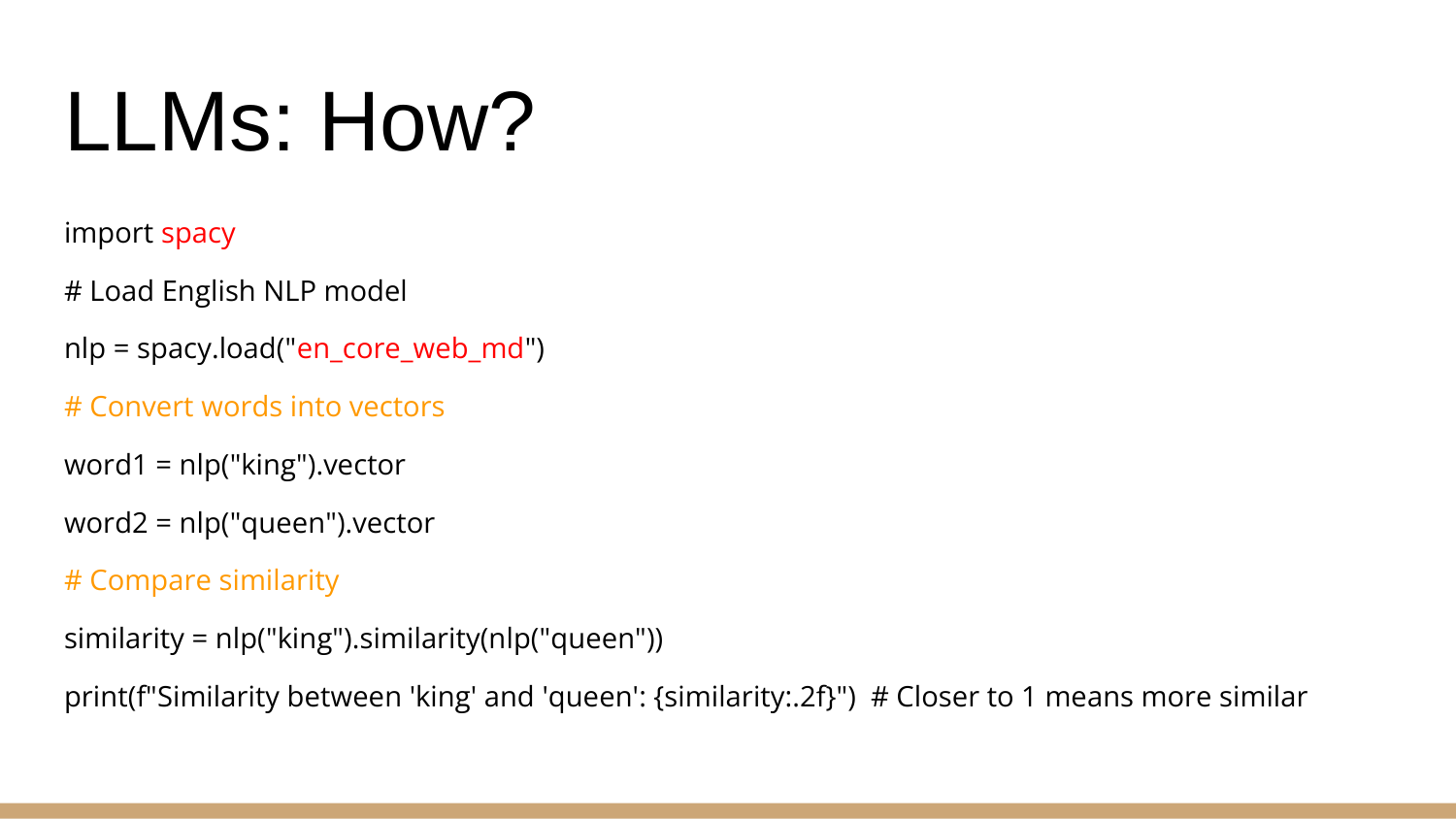

# LLMs: How?
import spacy
# Load English NLP model
nlp = spacy.load("en_core_web_md")
# Convert words into vectors
word1 = nlp("king").vector
word2 = nlp("queen").vector
# Compare similarity
similarity = nlp("king").similarity(nlp("queen"))
print(f"Similarity between 'king' and 'queen': {similarity:.2f}")  # Closer to 1 means more similar